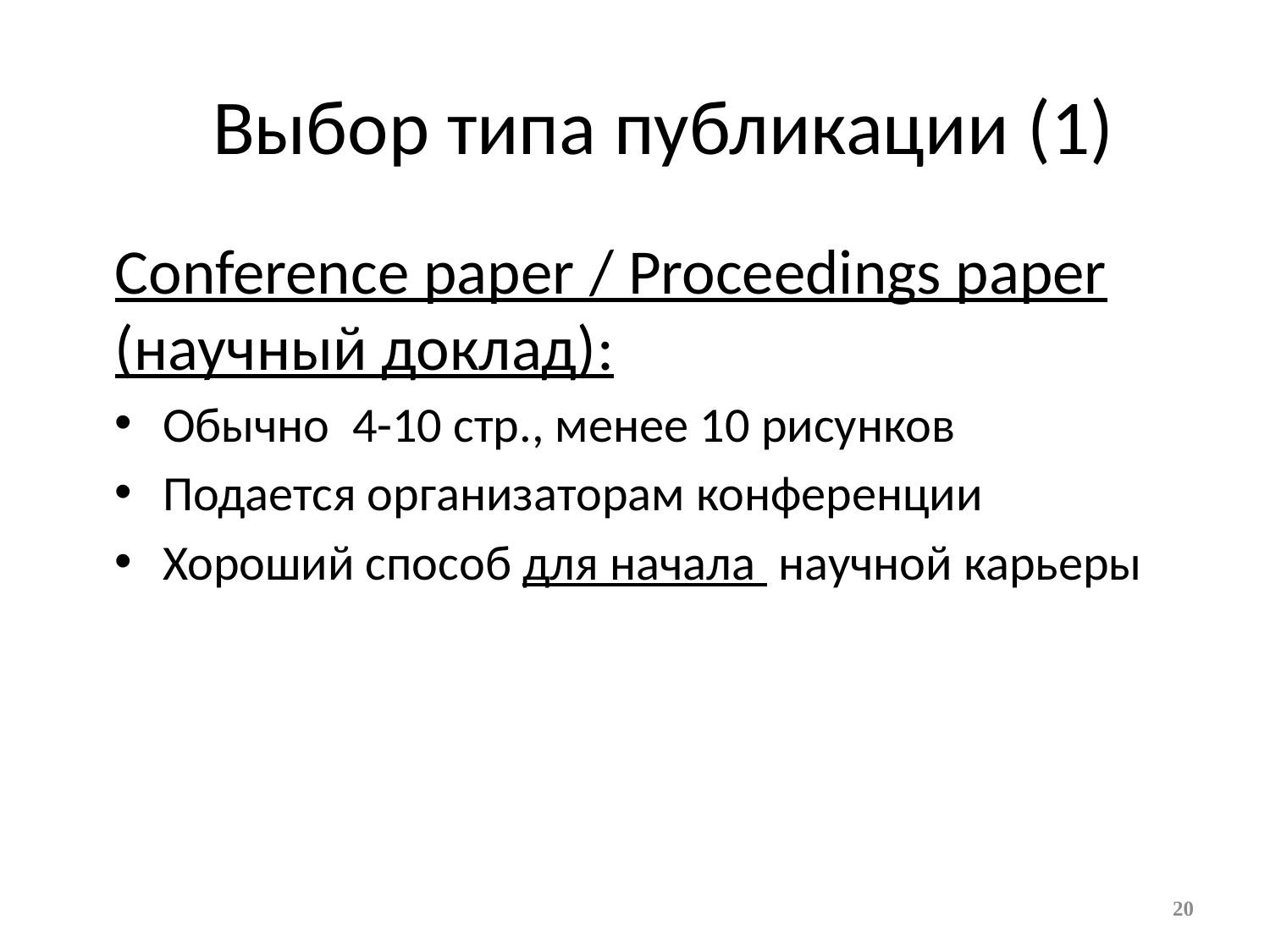

Выбор типа публикации (1)
Conference paper / Proceedings paper (научный доклад):
Обычно  4-10 стр., менее 10 рисунков
Подается организаторам конференции
Хороший способ для начала  научной карьеры
20